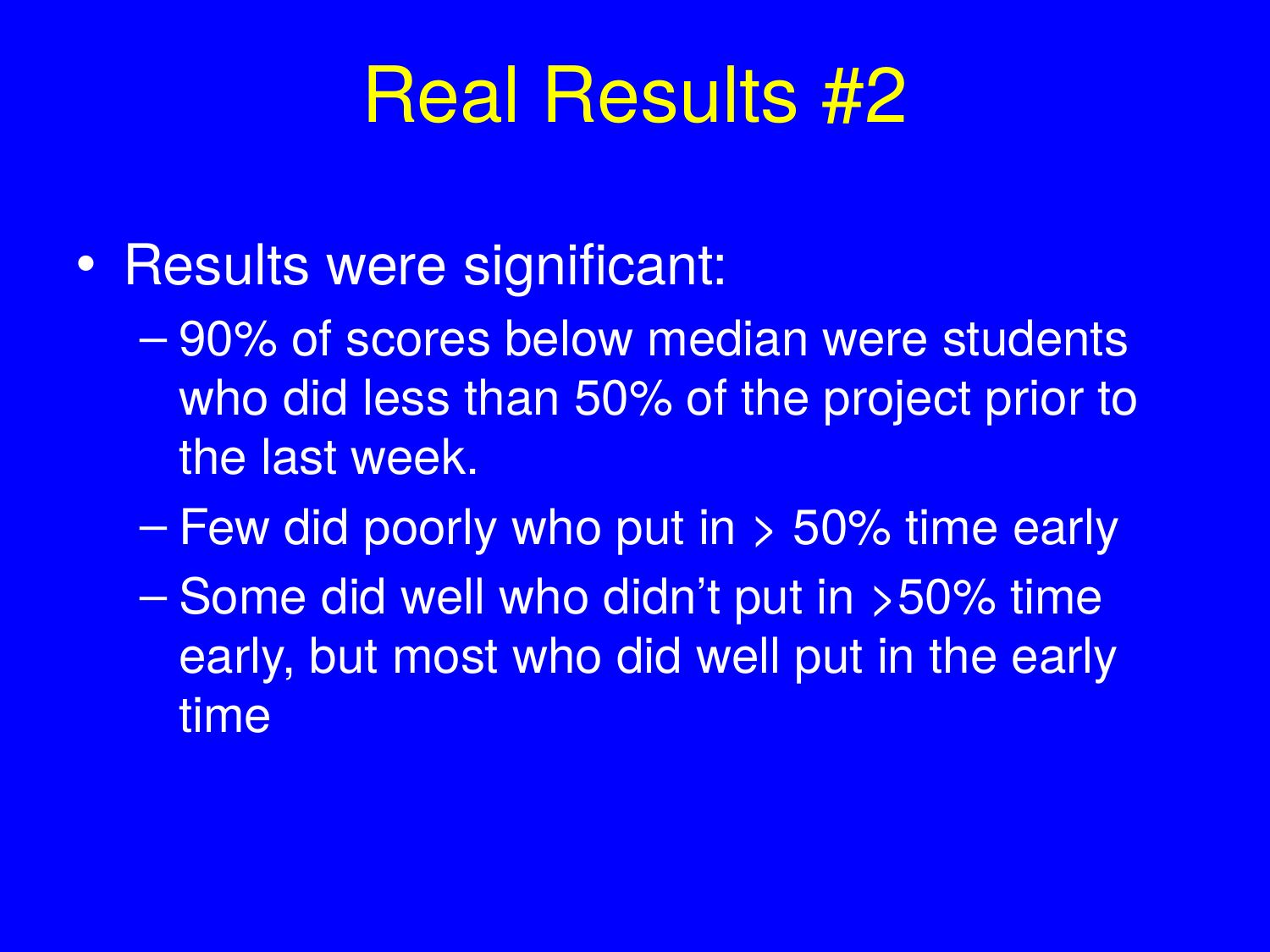

Real Results #2
Results were significant:
90% of scores below median were students who did less than 50% of the project prior to the last week.
Few did poorly who put in > 50% time early
Some did well who didn’t put in >50% time early, but most who did well put in the early time